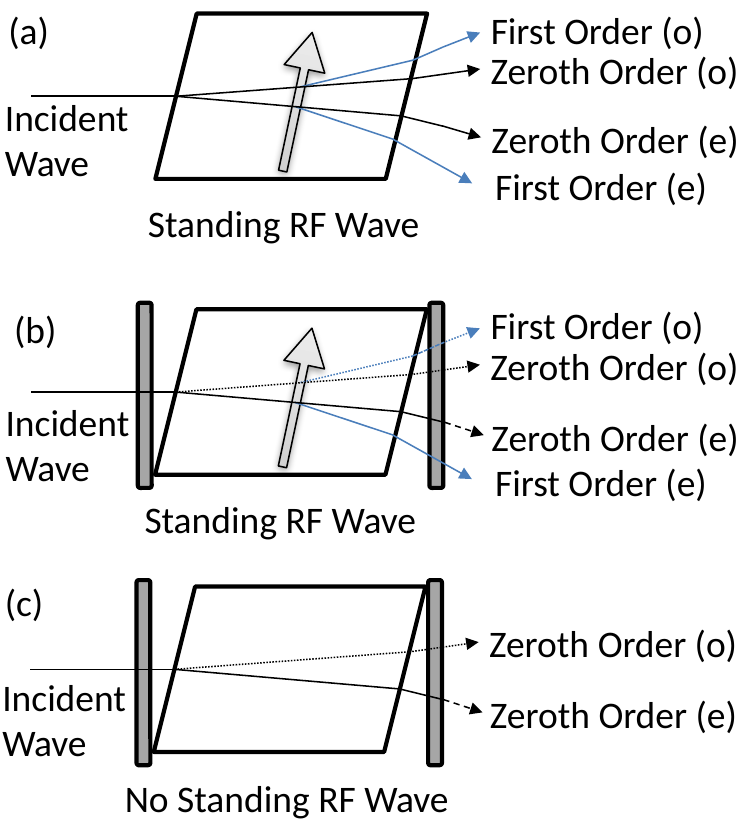

(a)
First Order (o)

Zeroth Order (o)
Incident Wave
Zeroth Order (e)
First Order (e)
Standing RF Wave
First Order (o)
(b)

Zeroth Order (o)
Incident Wave
Zeroth Order (e)
First Order (e)
Standing RF Wave
(c)

Zeroth Order (o)
Incident Wave
Zeroth Order (e)
No Standing RF Wave